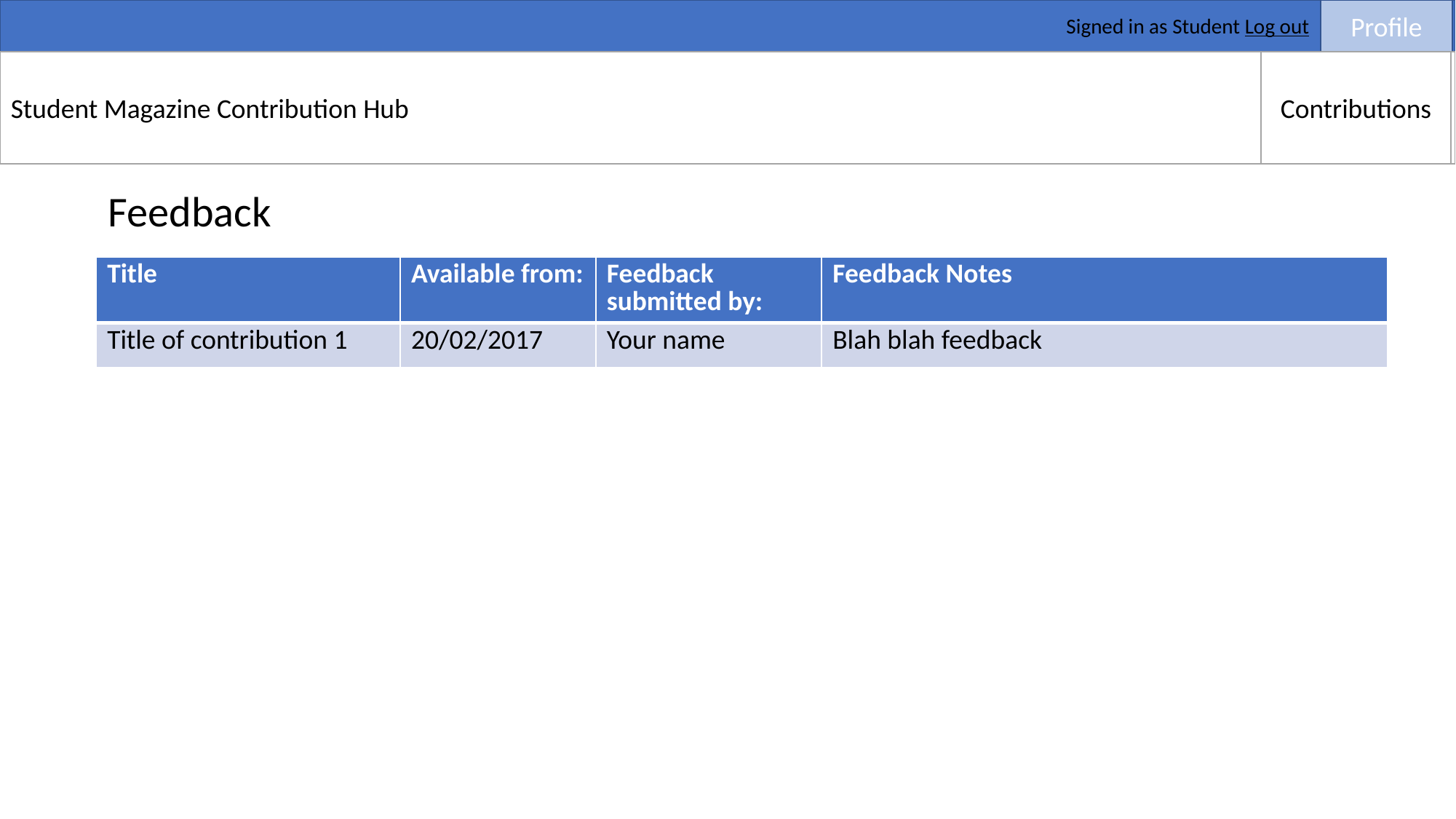

Profile
Signed in as Student Log out
Contributions
Student Magazine Contribution Hub
Feedback
| Title | Available from: | Feedback submitted by: | Feedback Notes |
| --- | --- | --- | --- |
| Title of contribution 1 | 20/02/2017 | Your name | Blah blah feedback |